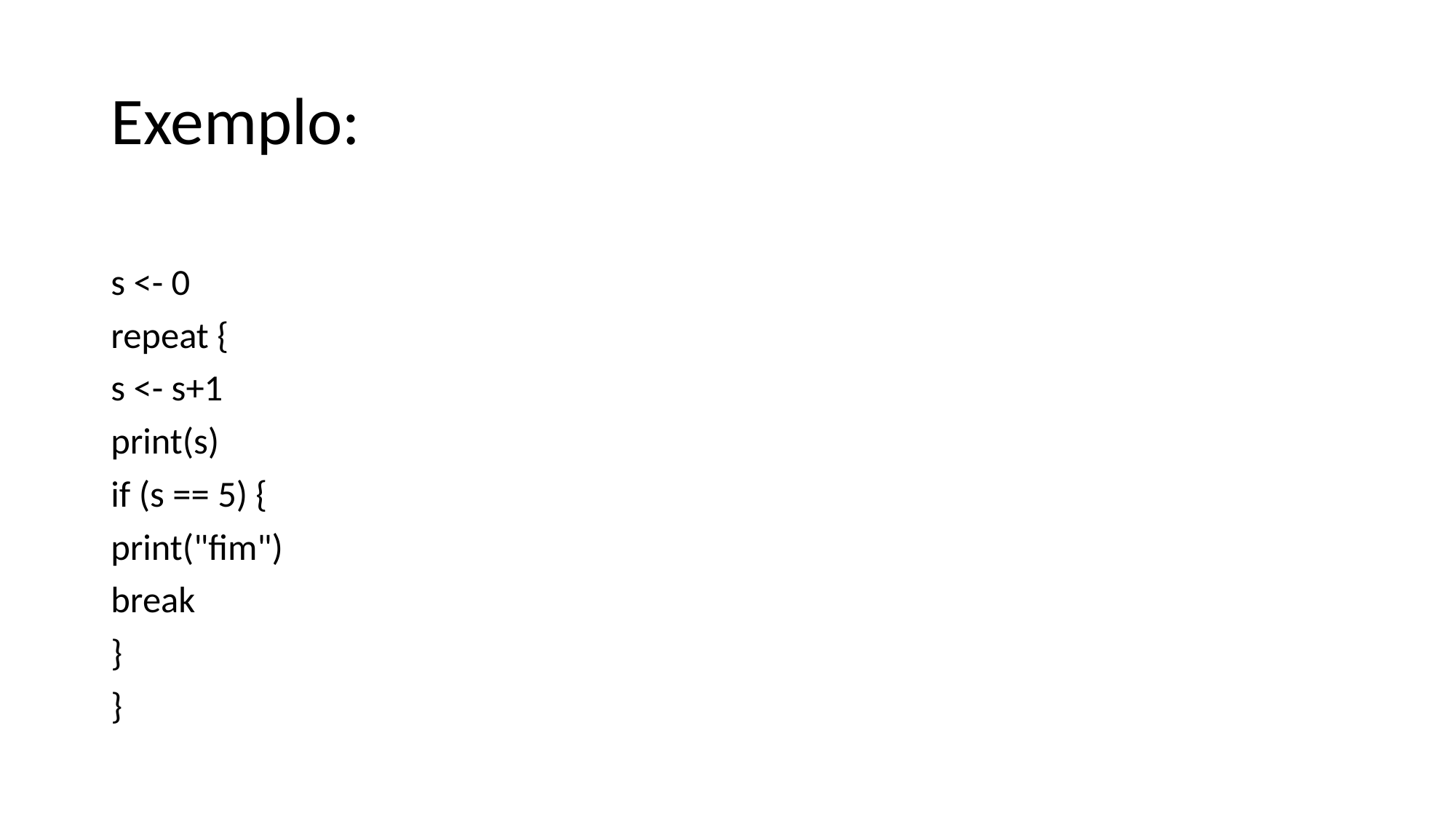

# Exemplo:
s <- 0
repeat {
s <- s+1
print(s)
if (s == 5) {
print("fim")
break
}
}